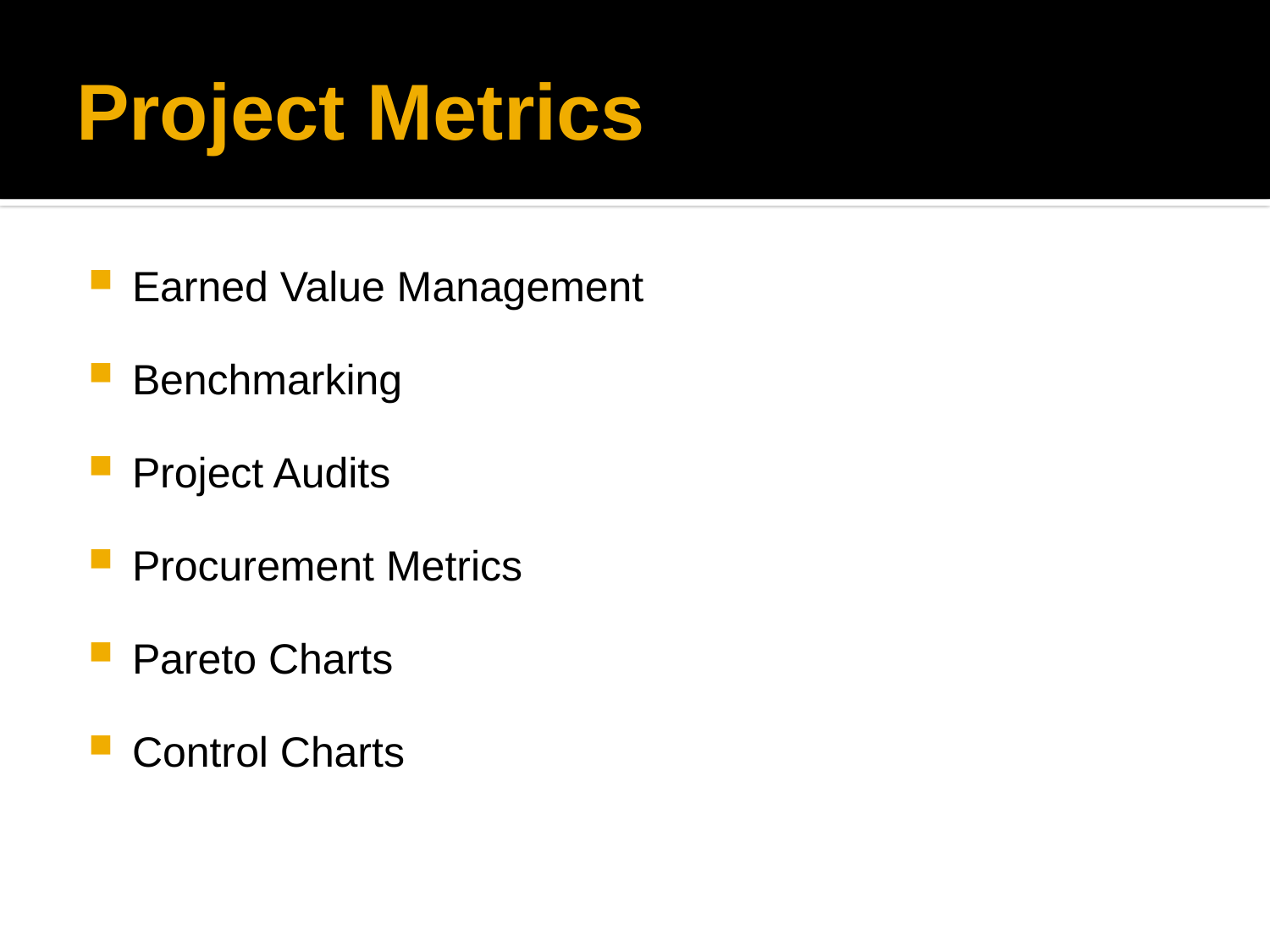

# Project Metrics
Earned Value Management
Benchmarking
Project Audits
Procurement Metrics
Pareto Charts
Control Charts